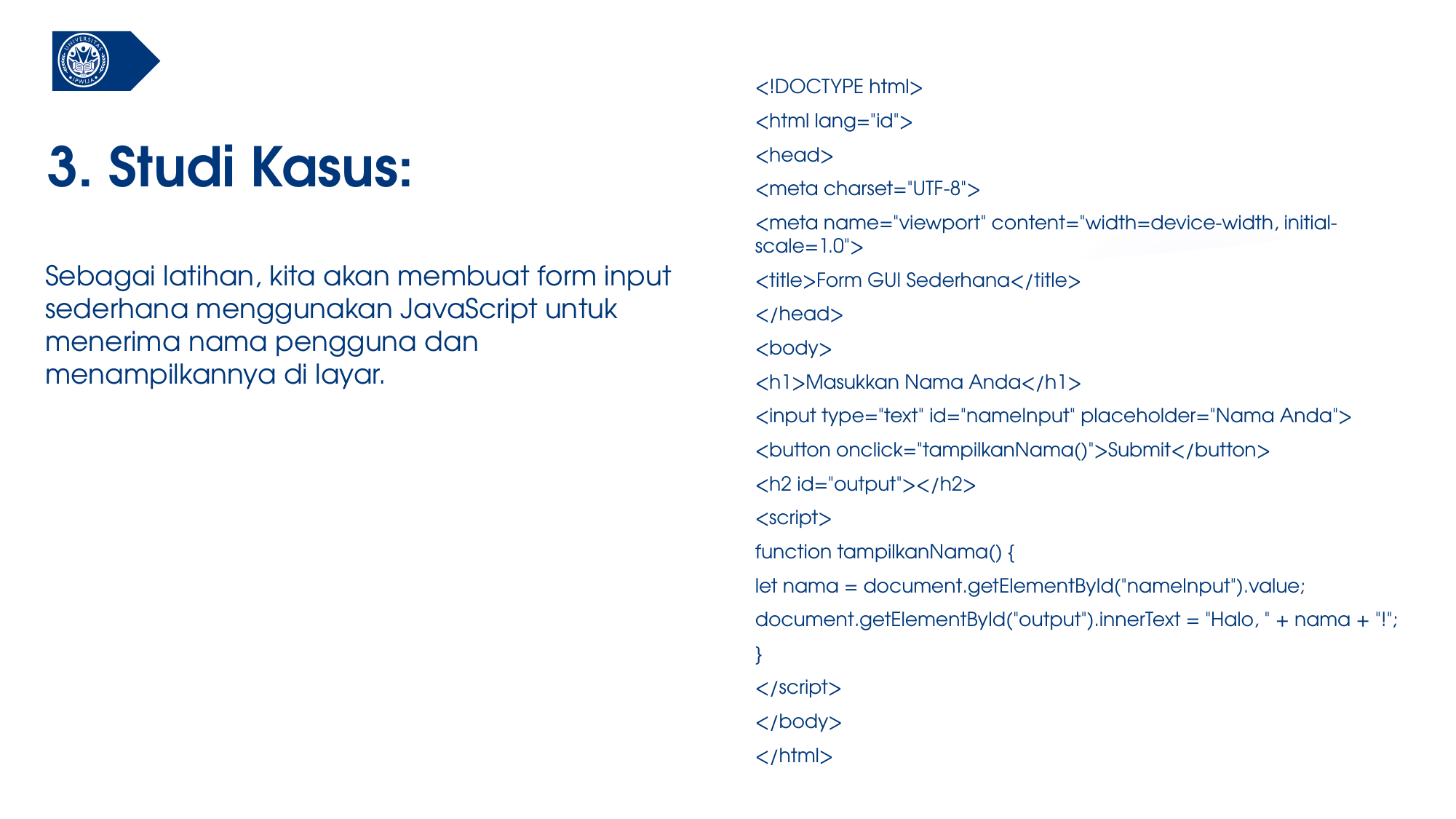

<!DOCTYPE html>
<html lang="id">
<head>
<meta charset="UTF-8">
<meta name="viewport" content="width=device-width, initial-scale=1.0">
<title>Form GUI Sederhana</title>
</head>
<body>
<h1>Masukkan Nama Anda</h1>
<input type="text" id="nameInput" placeholder="Nama Anda">
<button onclick="tampilkanNama()">Submit</button>
<h2 id="output"></h2>
<script>
function tampilkanNama() {
let nama = document.getElementById("nameInput").value;
document.getElementById("output").innerText = "Halo, " + nama + "!";
}
</script>
</body>
</html>
# 3. Studi Kasus:
Sebagai latihan, kita akan membuat form input sederhana menggunakan JavaScript untuk menerima nama pengguna dan menampilkannya di layar.